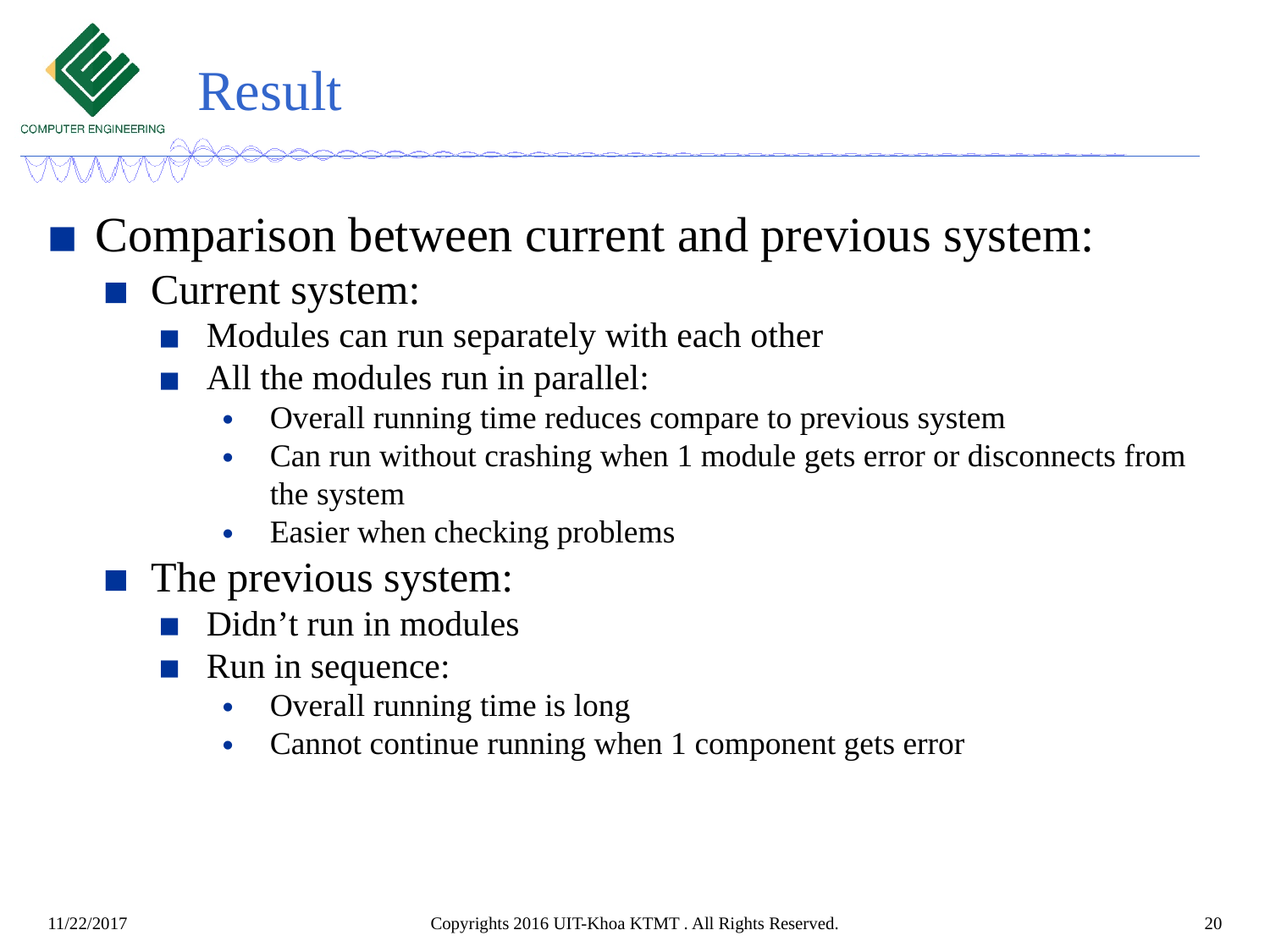

# Result
Comparison between current and previous system:
Current system:
Modules can run separately with each other
All the modules run in parallel:
Overall running time reduces compare to previous system
Can run without crashing when 1 module gets error or disconnects from the system
Easier when checking problems
The previous system:
Didn’t run in modules
Run in sequence:
Overall running time is long
Cannot continue running when 1 component gets error

Copyrights 2016 UIT-Khoa KTMT . All Rights Reserved.
20
11/22/2017